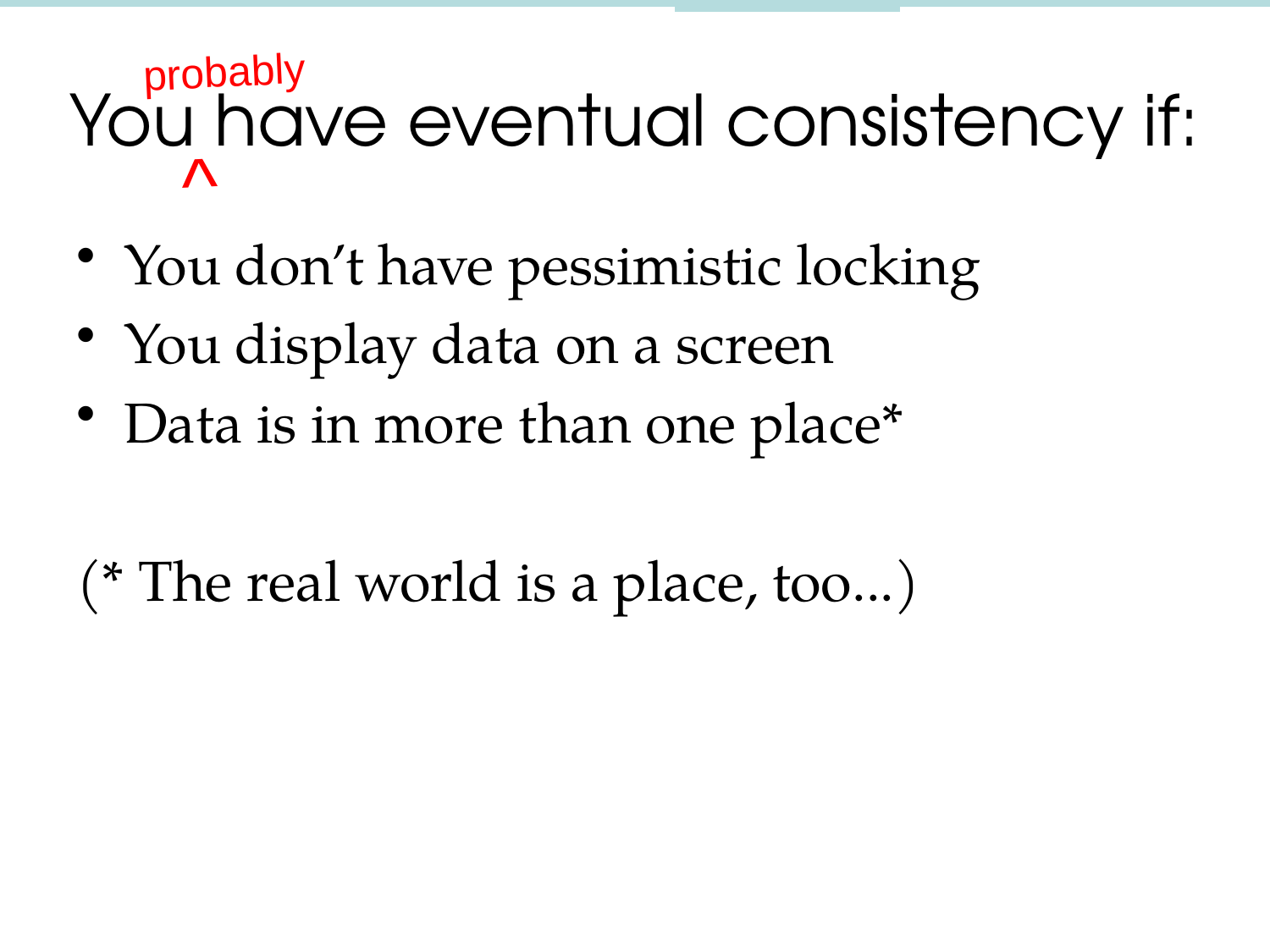

probably
# You have eventual consistency if:
^
You don’t have pessimistic locking
You display data on a screen
Data is in more than one place*

(* The real world is a place, too...)